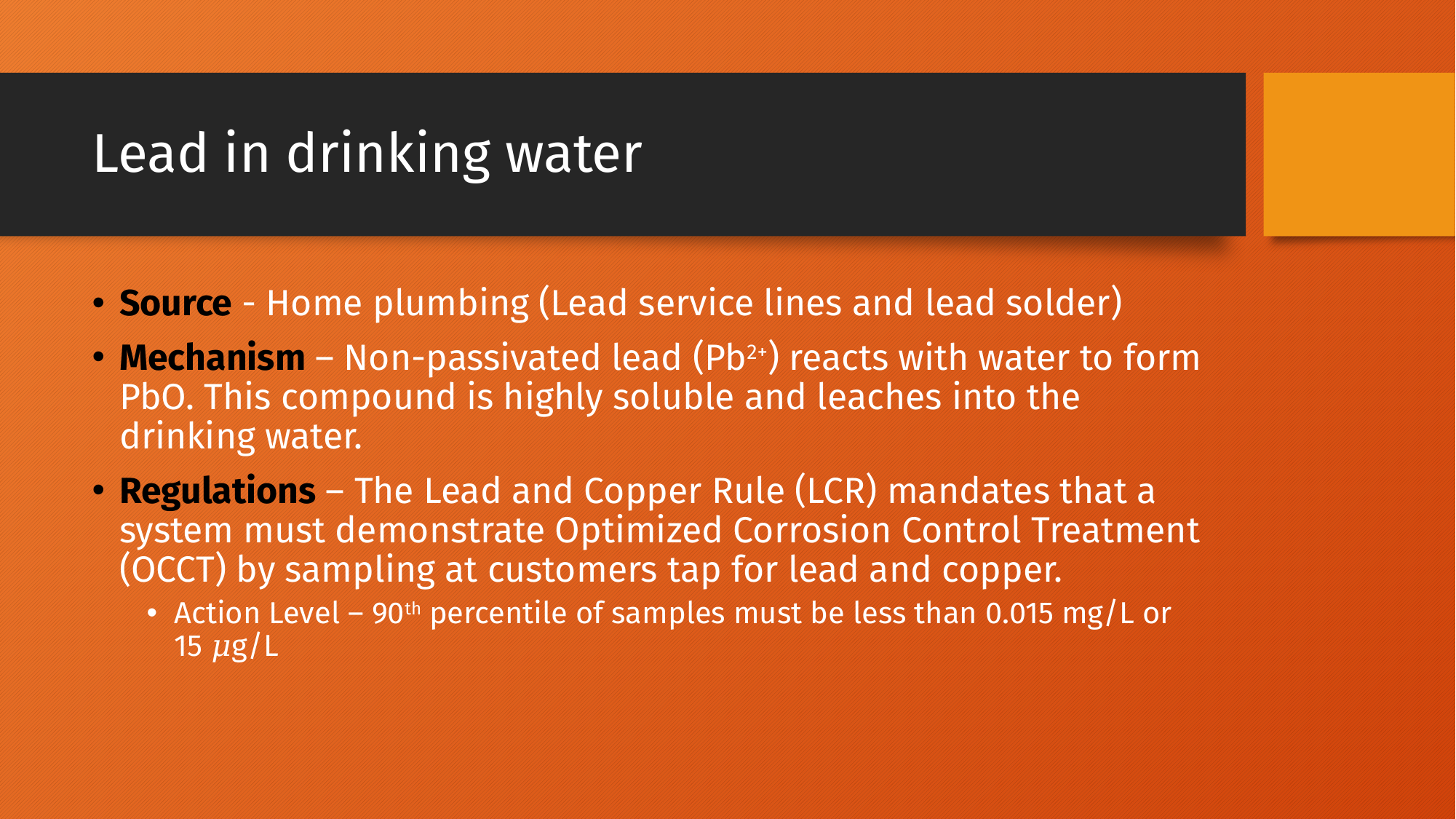

# Lead in drinking water
Source - Home plumbing (Lead service lines and lead solder)
Mechanism – Non-passivated lead (Pb2+) reacts with water to form PbO. This compound is highly soluble and leaches into the drinking water.
Regulations – The Lead and Copper Rule (LCR) mandates that a system must demonstrate Optimized Corrosion Control Treatment (OCCT) by sampling at customers tap for lead and copper.
Action Level – 90th percentile of samples must be less than 0.015 mg/L or 15 𝜇g/L